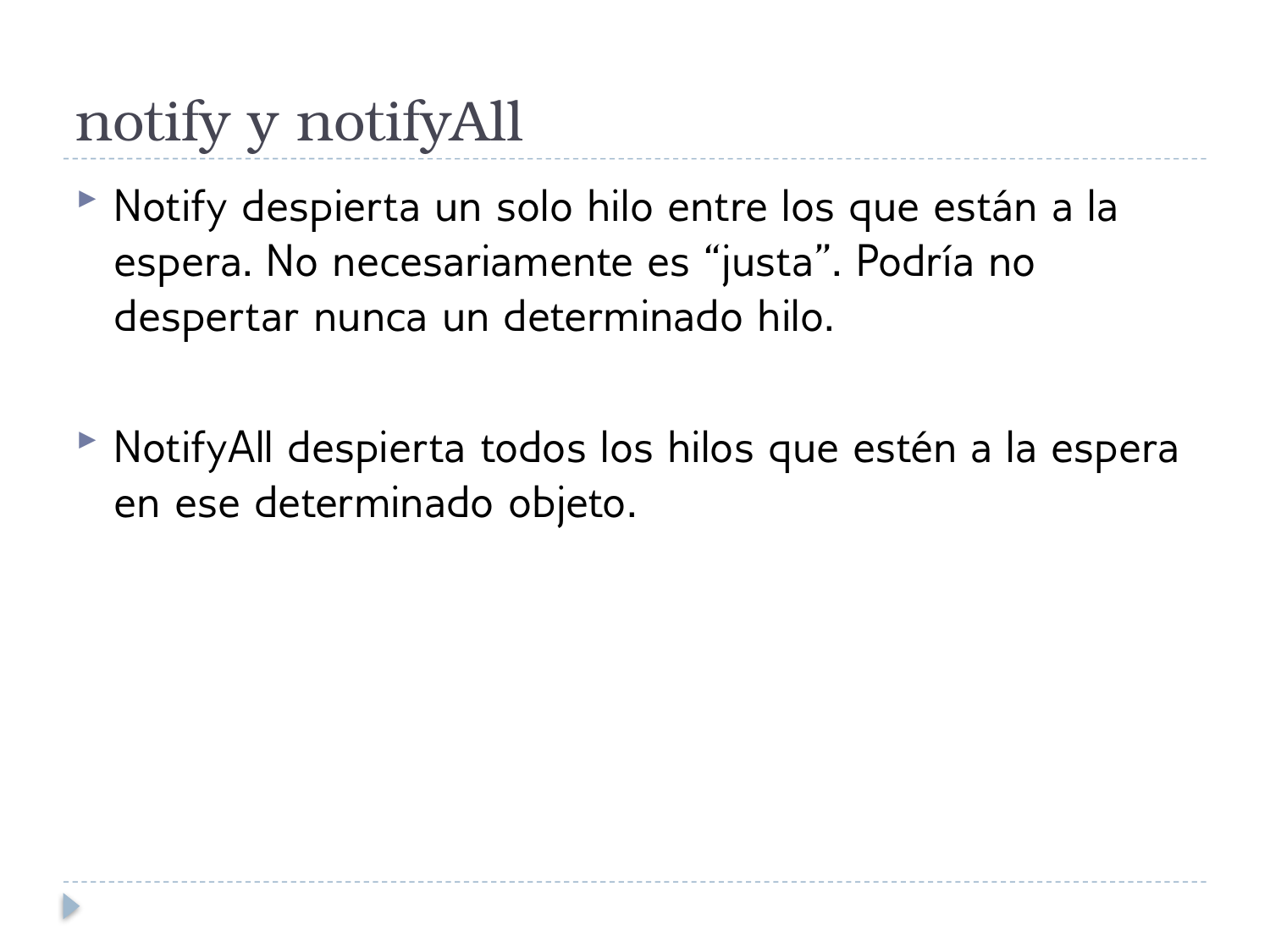

# notify y notifyAll
Notify despierta un solo hilo entre los que están a la espera. No necesariamente es “justa”. Podría no despertar nunca un determinado hilo.

NotifyAll despierta todos los hilos que estén a la espera en ese determinado objeto.